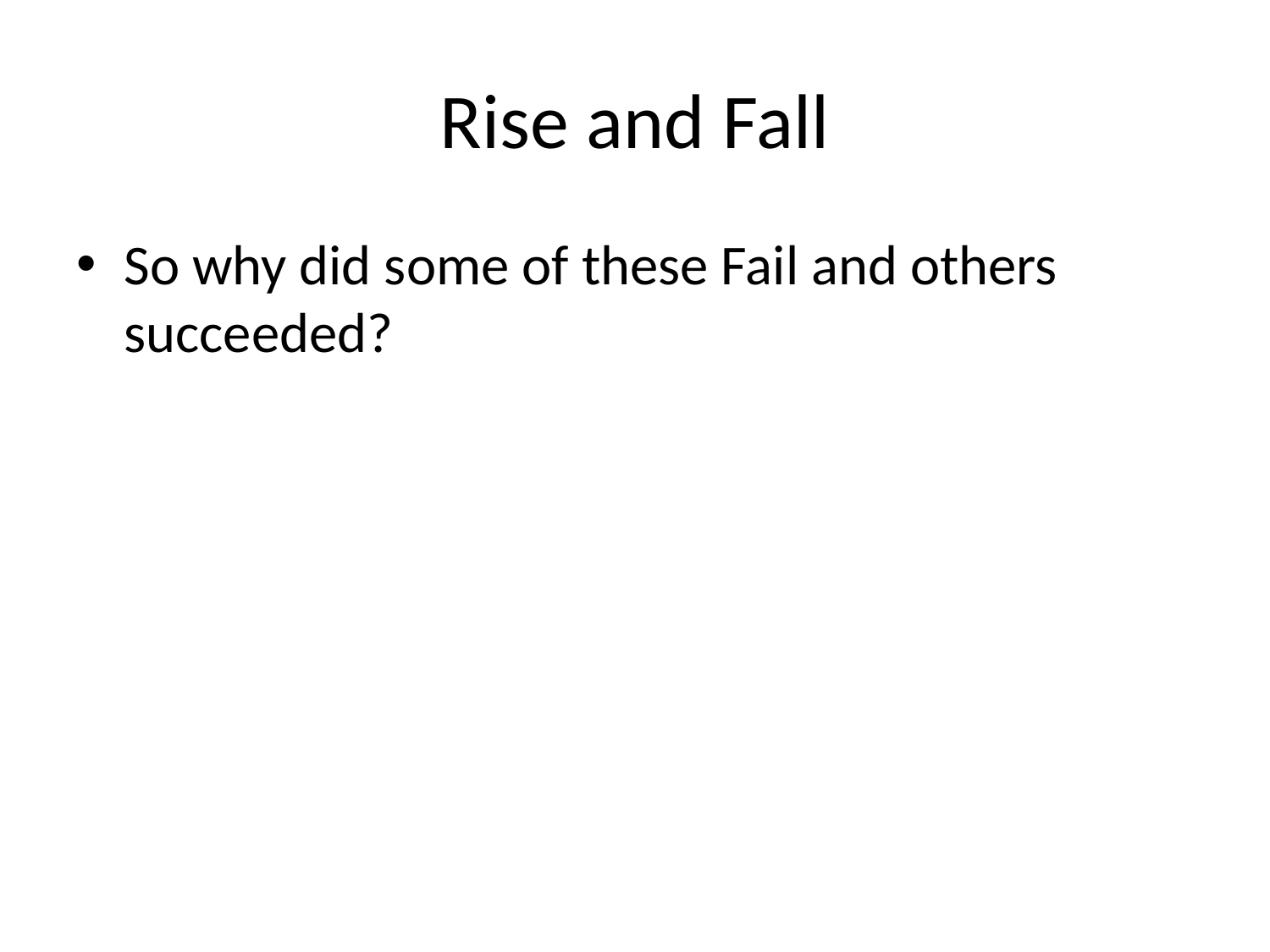

# Rise and Fall
So why did some of these Fail and others succeeded?